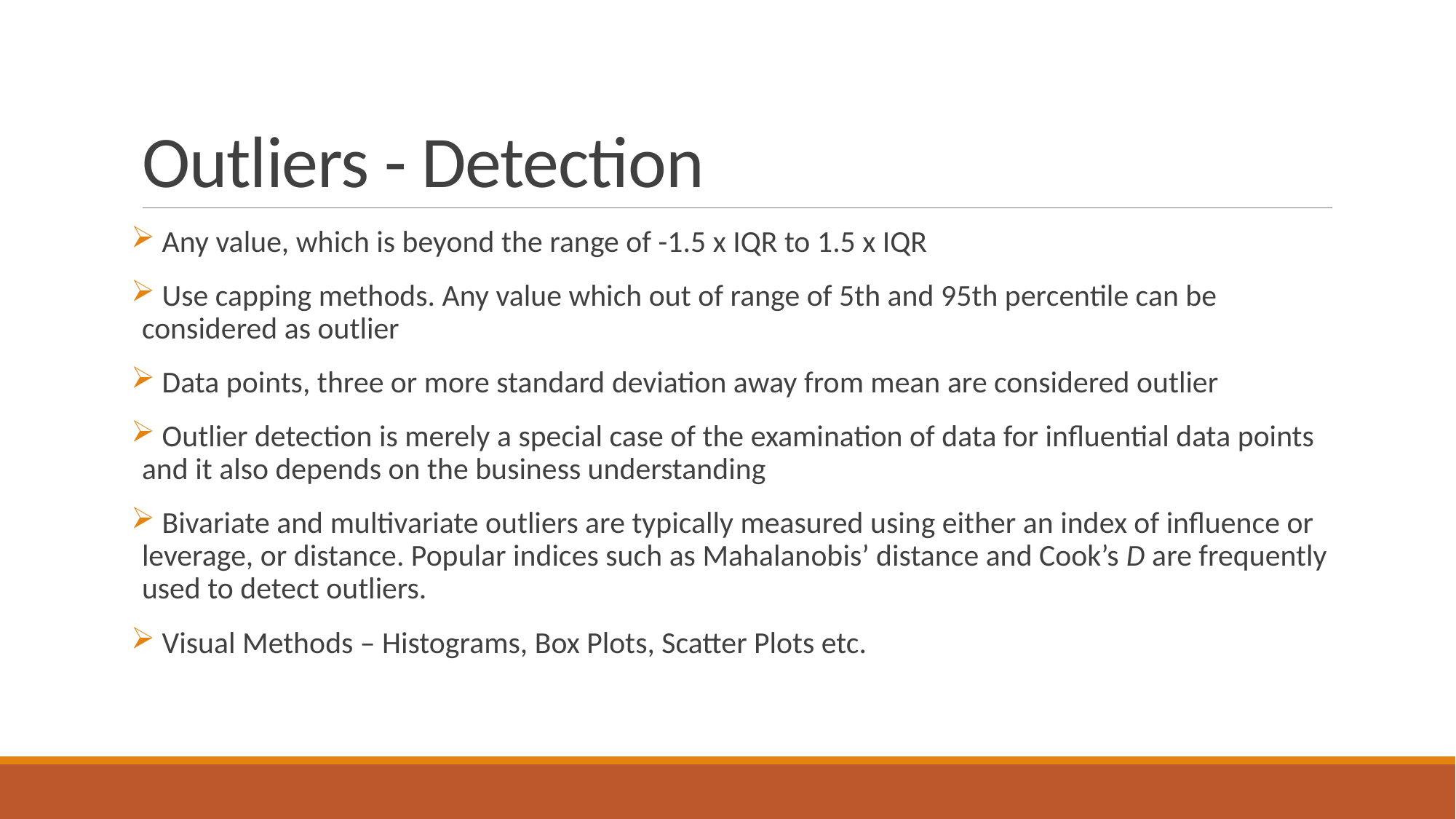

# Outliers - Detection
 Any value, which is beyond the range of -1.5 x IQR to 1.5 x IQR
 Use capping methods. Any value which out of range of 5th and 95th percentile can be considered as outlier
 Data points, three or more standard deviation away from mean are considered outlier
 Outlier detection is merely a special case of the examination of data for influential data points and it also depends on the business understanding
 Bivariate and multivariate outliers are typically measured using either an index of influence or leverage, or distance. Popular indices such as Mahalanobis’ distance and Cook’s D are frequently used to detect outliers.
 Visual Methods – Histograms, Box Plots, Scatter Plots etc.